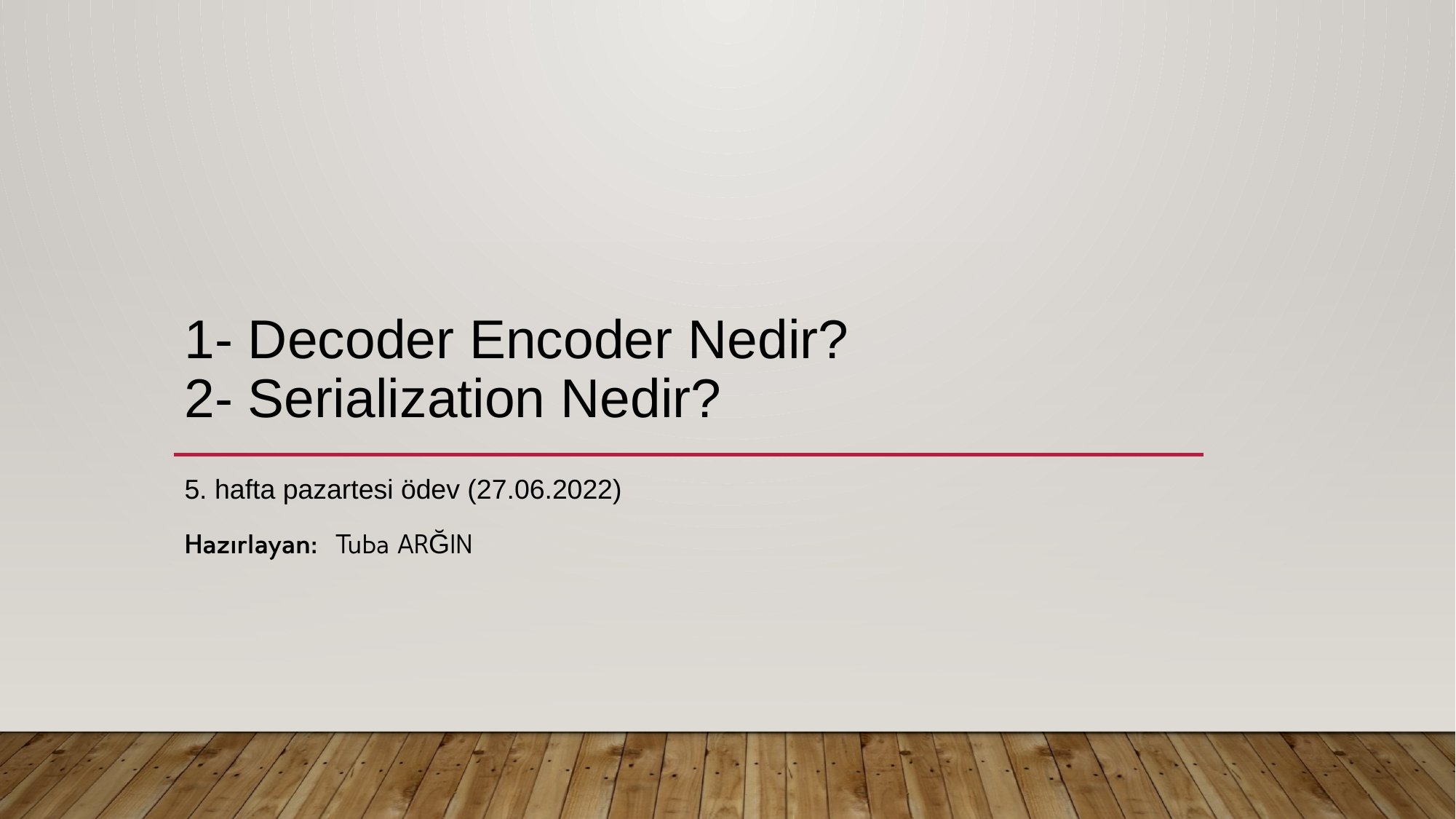

# 1- Decoder Encoder Nedir? 2- Serialization Nedir?
5. hafta pazartesi ödev (27.06.2022)
Hazırlayan:  Tuba ARĞIN